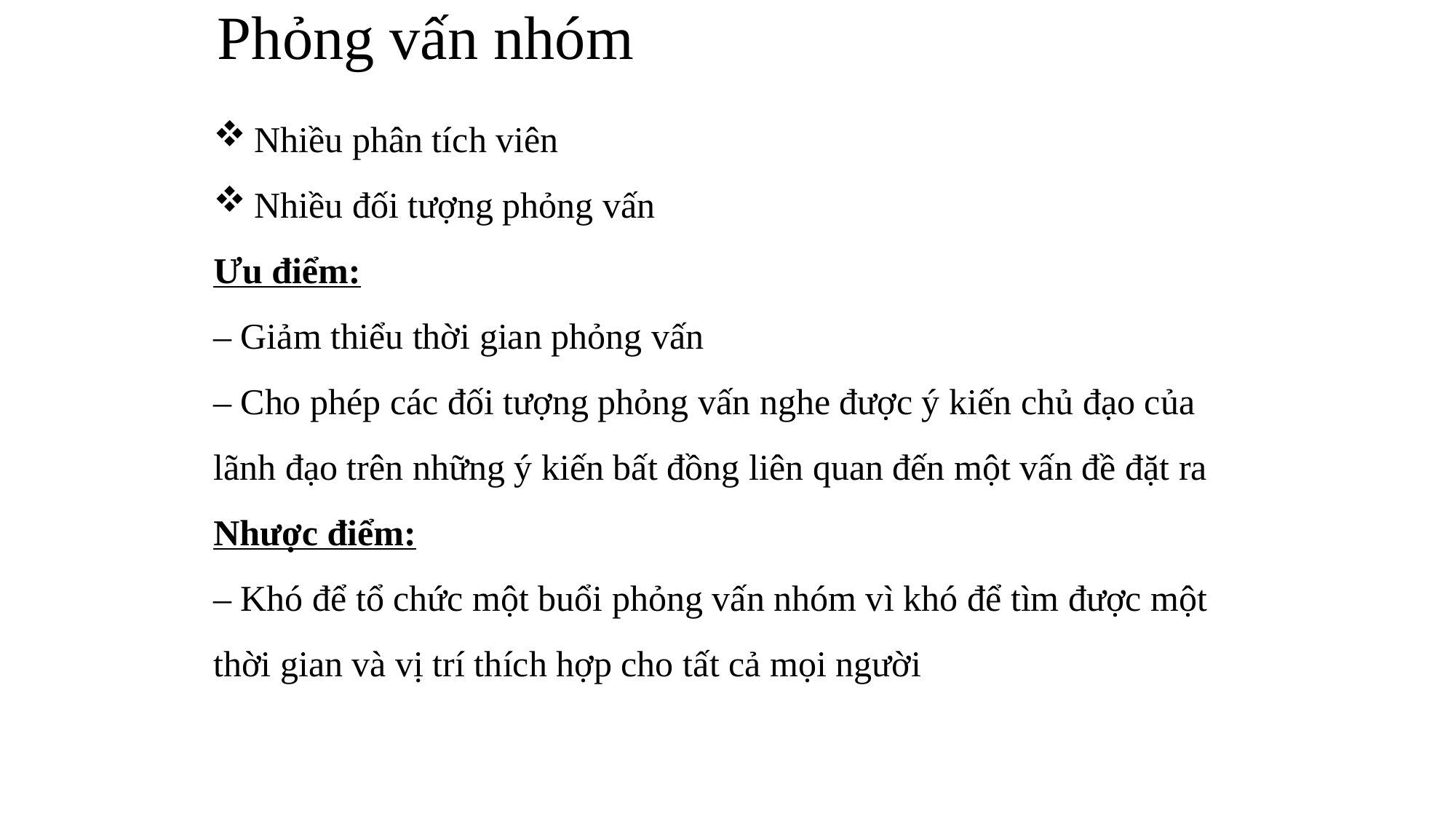

# Phỏng vấn nhóm
Nhiều phân tích viên
Nhiều đối tượng phỏng vấn
Ưu điểm:
– Giảm thiểu thời gian phỏng vấn
– Cho phép các đối tượng phỏng vấn nghe được ý kiến chủ đạo của lãnh đạo trên những ý kiến bất đồng liên quan đến một vấn đề đặt ra
Nhược điểm:
– Khó để tổ chức một buổi phỏng vấn nhóm vì khó để tìm được một thời gian và vị trí thích hợp cho tất cả mọi người